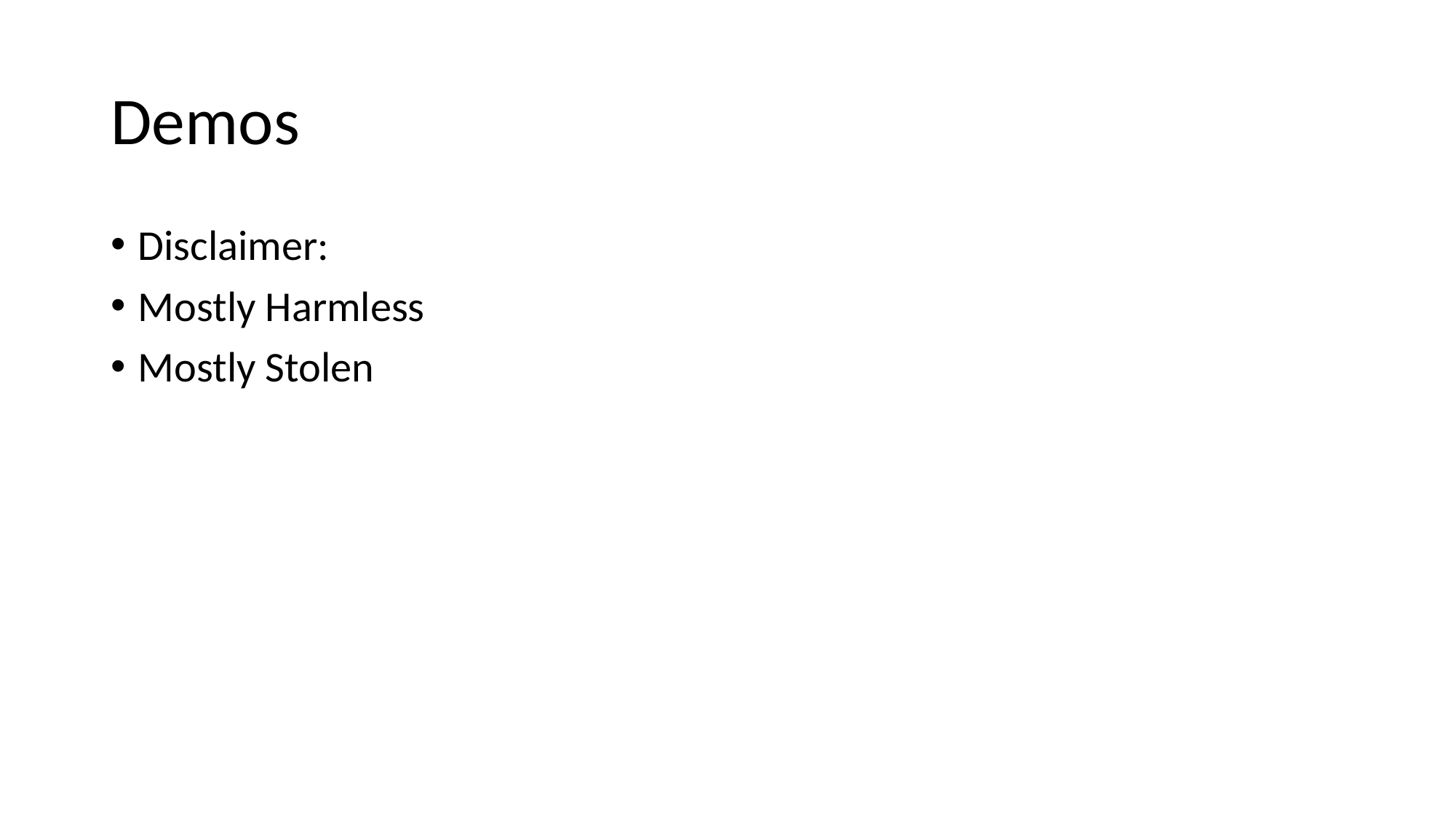

# Demos
Disclaimer:
Mostly Harmless
Mostly Stolen